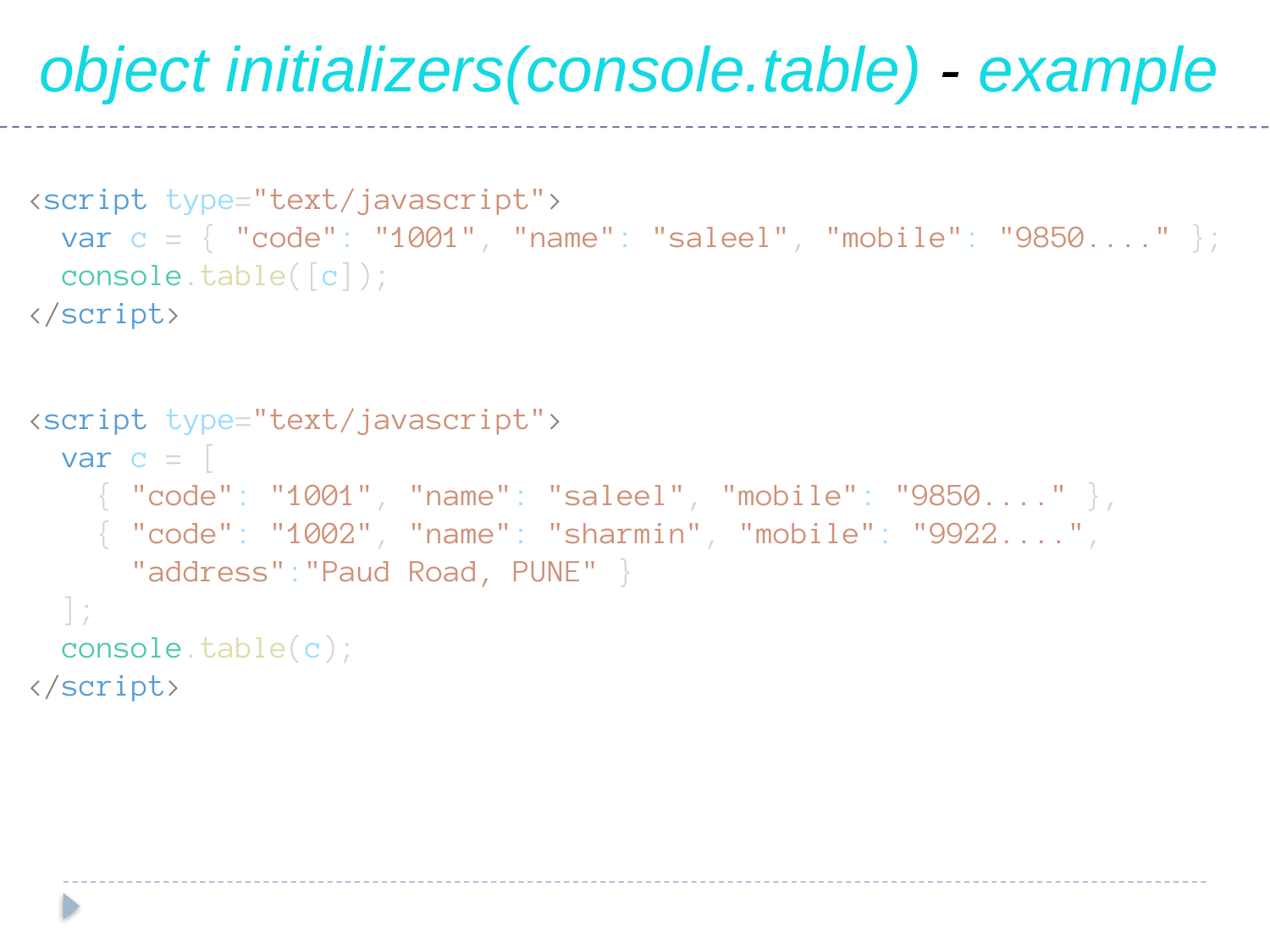

object initializers(console.table) - example
<script type="text/javascript">
  var c = { "code": "1001", "name": "saleel", "mobile": "9850...." };
  console.table([c]);
</script>
<script type="text/javascript">
  var c = [
    { "code": "1001", "name": "saleel", "mobile": "9850...." },
    { "code": "1002", "name": "sharmin", "mobile": "9922....",
      "address":"Paud Road, PUNE" }
  ];
  console.table(c);
</script>